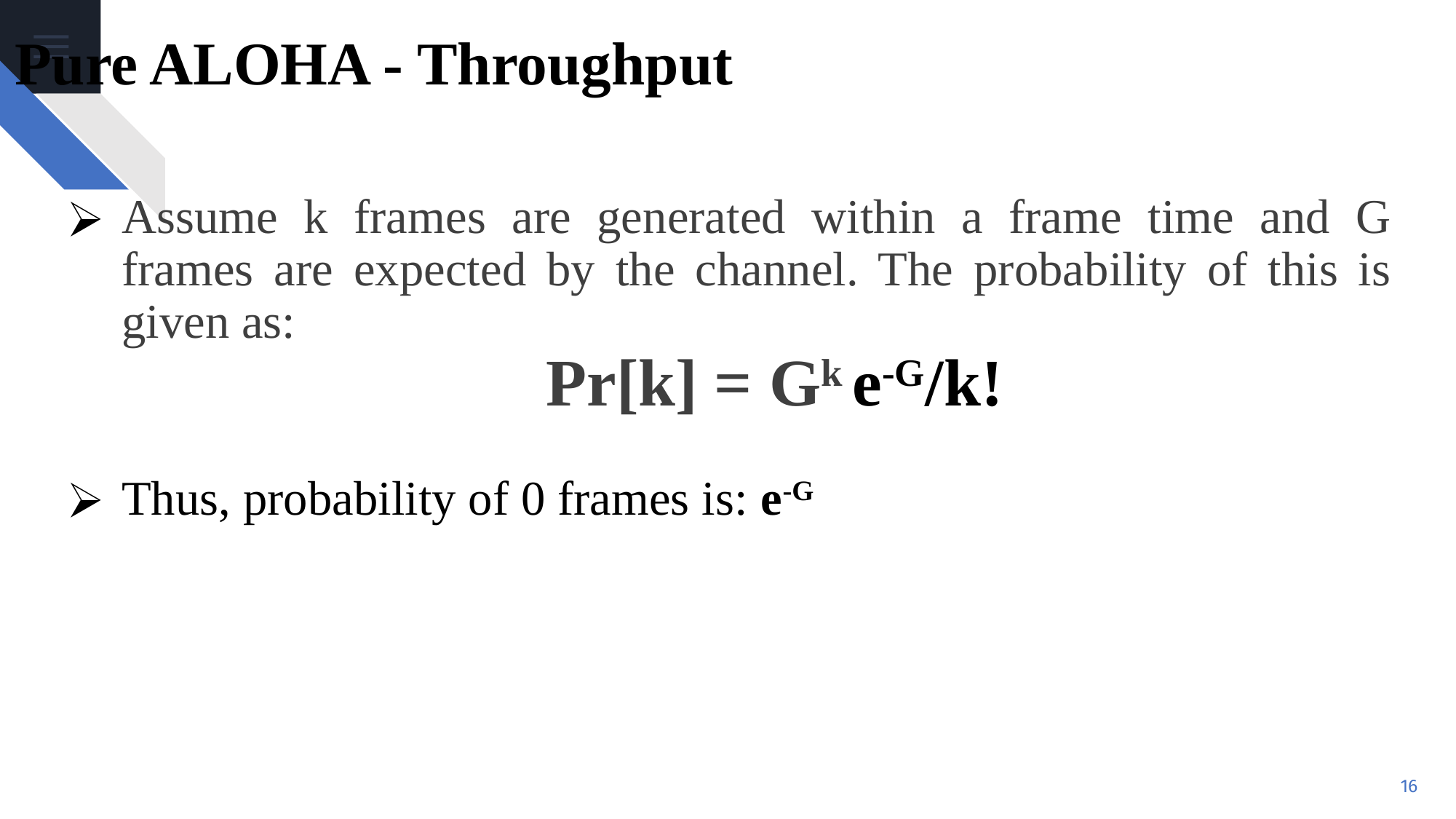

# Pure ALOHA - Throughput
Assume k frames are generated within a frame time and G frames are expected by the channel. The probability of this is given as:
Pr[k] = Gk e-G/k!

Thus, probability of 0 frames is: e-G

16